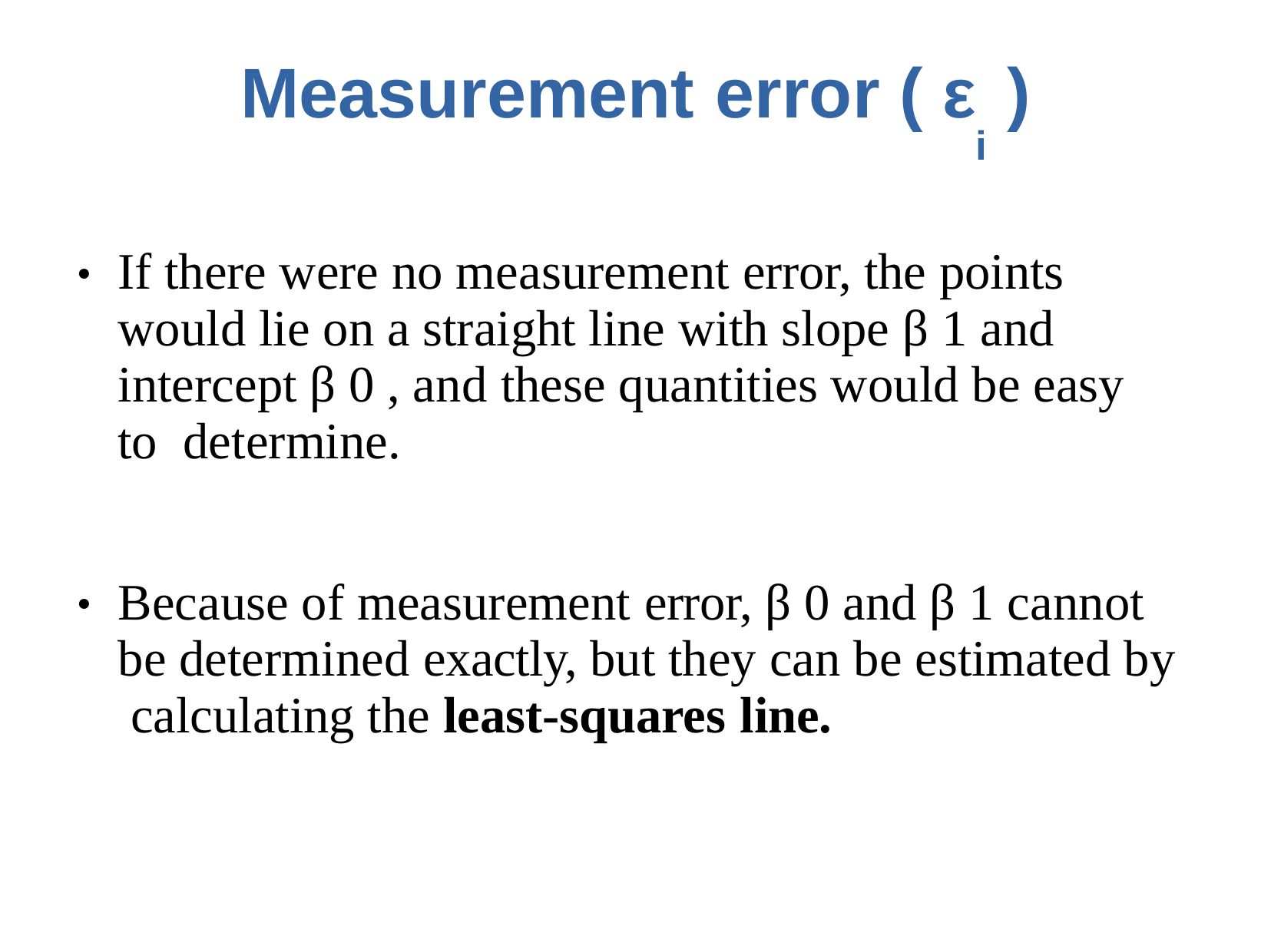

# Measurement	error	( ε	)
i
If there were no measurement error, the points  would lie on a straight line with slope β 1 and  intercept β 0 , and these quantities would be easy to  determine.
●
Because of measurement error, β 0 and β 1 cannot  be determined exactly, but they can be estimated by  calculating the least-squares line.
●